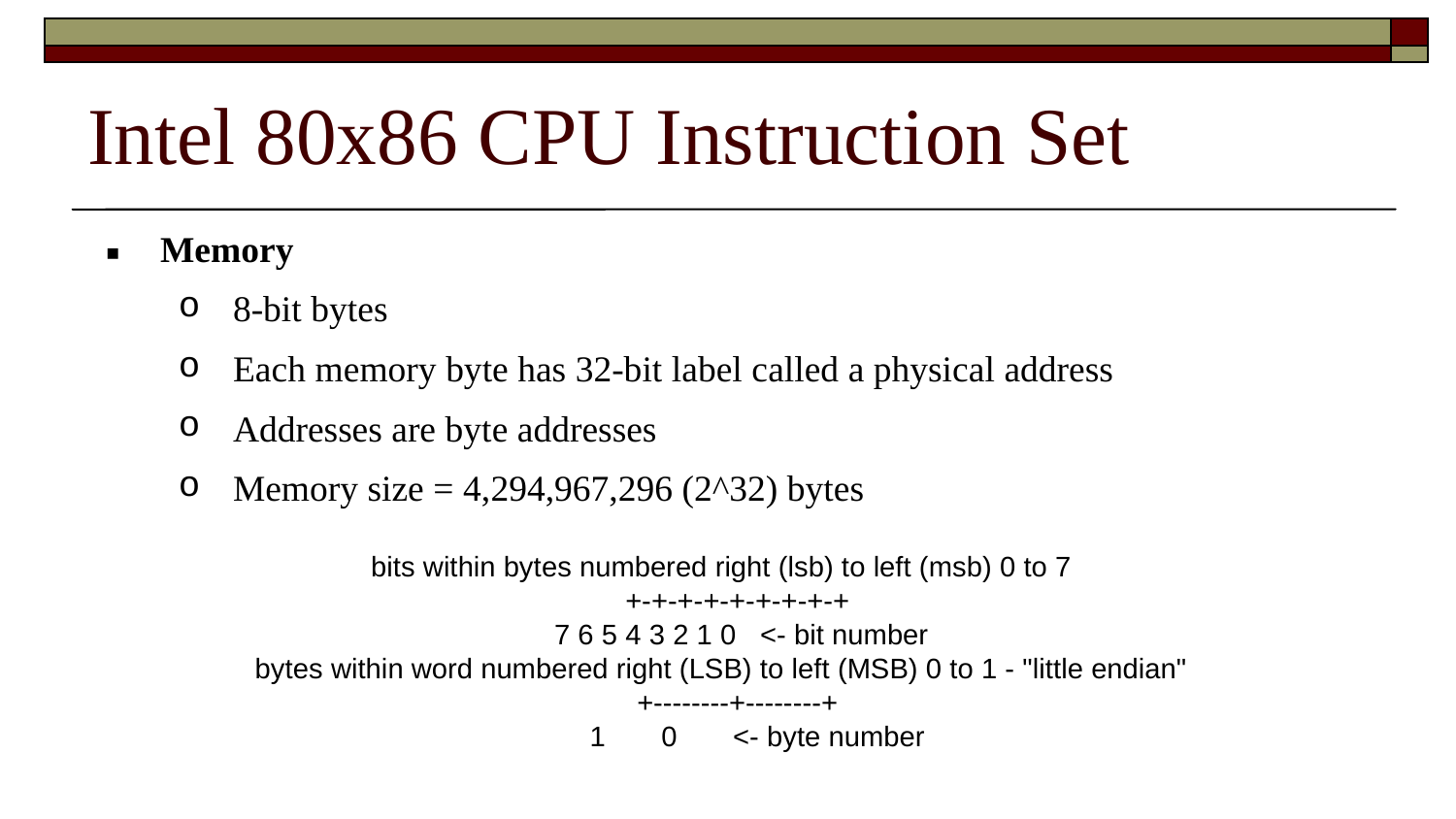

Intel 80x86 CPU Instruction Set
Memory
8-bit bytes
Each memory byte has 32-bit label called a physical address
Addresses are byte addresses
Memory size = 4,294,967,296 (2^32) bytes

bits within bytes numbered right (lsb) to left (msb) 0 to 7
    +-+-+-+-+-+-+-+-+
     7 6 5 4 3 2 1 0   <- bit number
bytes within word numbered right (LSB) to left (MSB) 0 to 1 - "little endian"
    +--------+--------+
         1       0       <- byte number